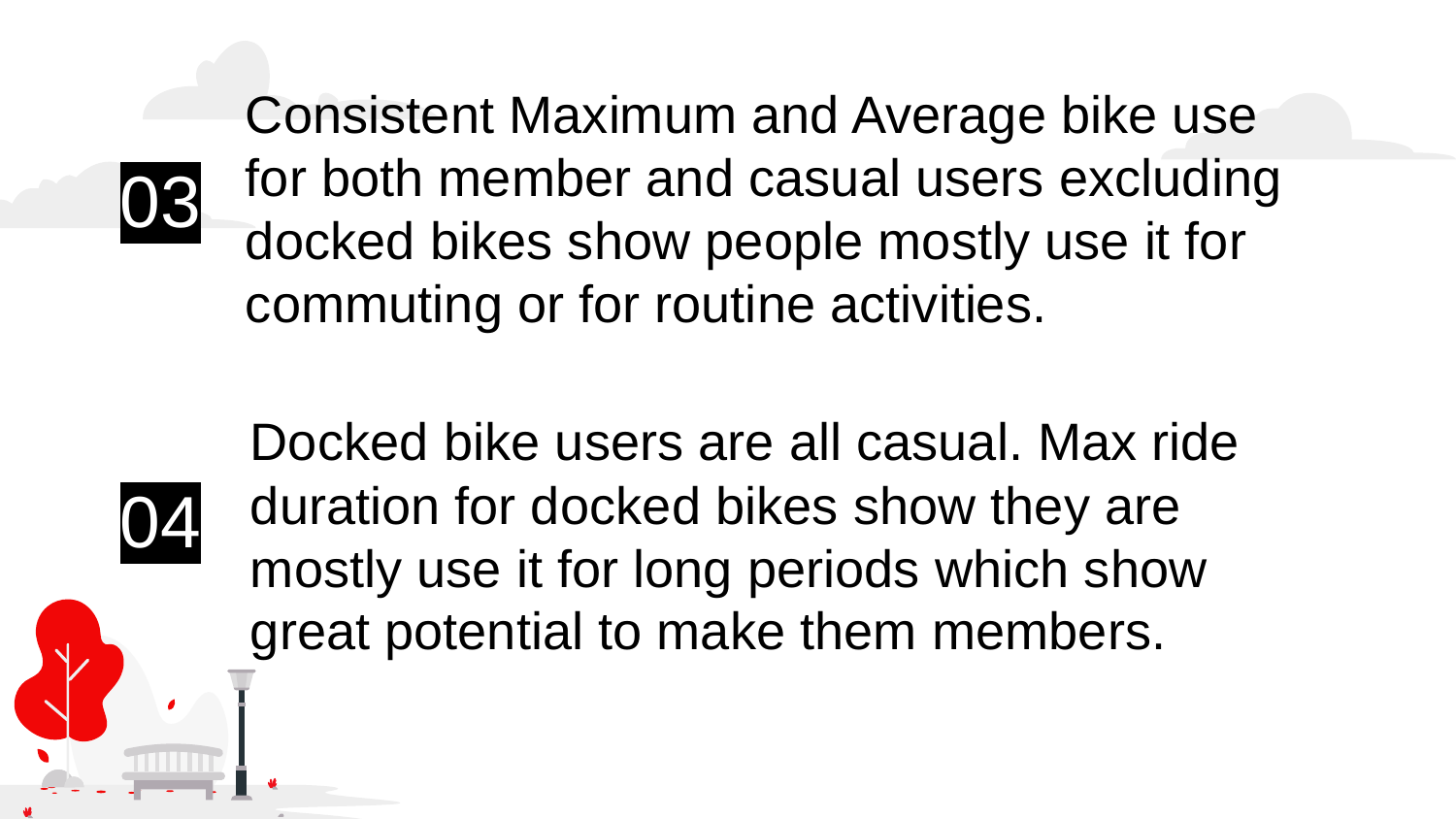

# Consistent Maximum and Average bike use for both member and casual users excluding docked bikes show people mostly use it for commuting or for routine activities.
03
04
Docked bike users are all casual. Max ride duration for docked bikes show they are mostly use it for long periods which show great potential to make them members.